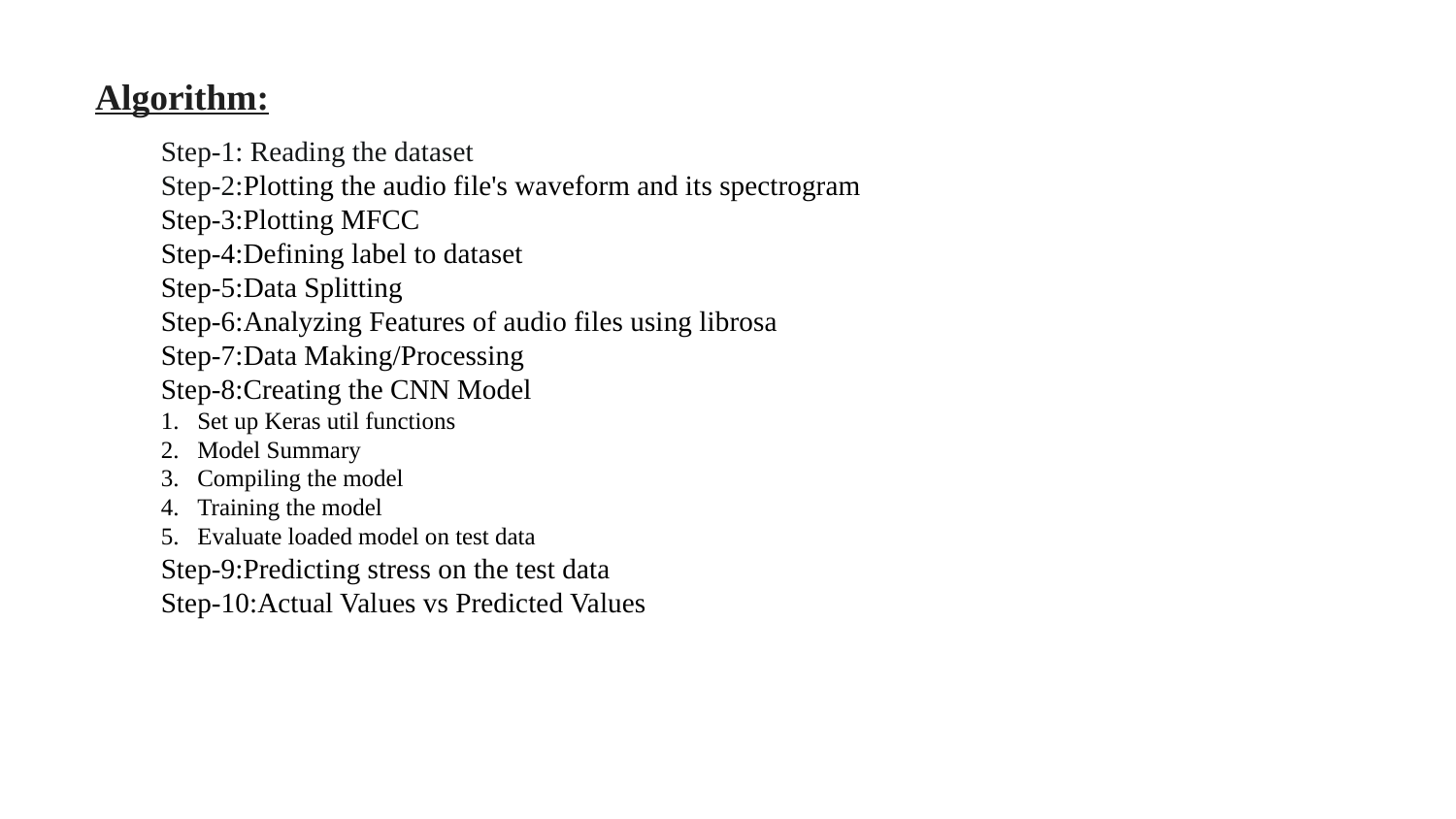

# Algorithm:
Step-1: Reading the dataset
Step-2:Plotting the audio file's waveform and its spectrogram
Step-3:Plotting MFCC
Step-4:Defining label to dataset
Step-5:Data Splitting
Step-6:Analyzing Features of audio files using librosa
Step-7:Data Making/Processing
Step-8:Creating the CNN Model
Set up Keras util functions
Model Summary
Compiling the model
Training the model
Evaluate loaded model on test data
Step-9:Predicting stress on the test data
Step-10:Actual Values vs Predicted Values

15